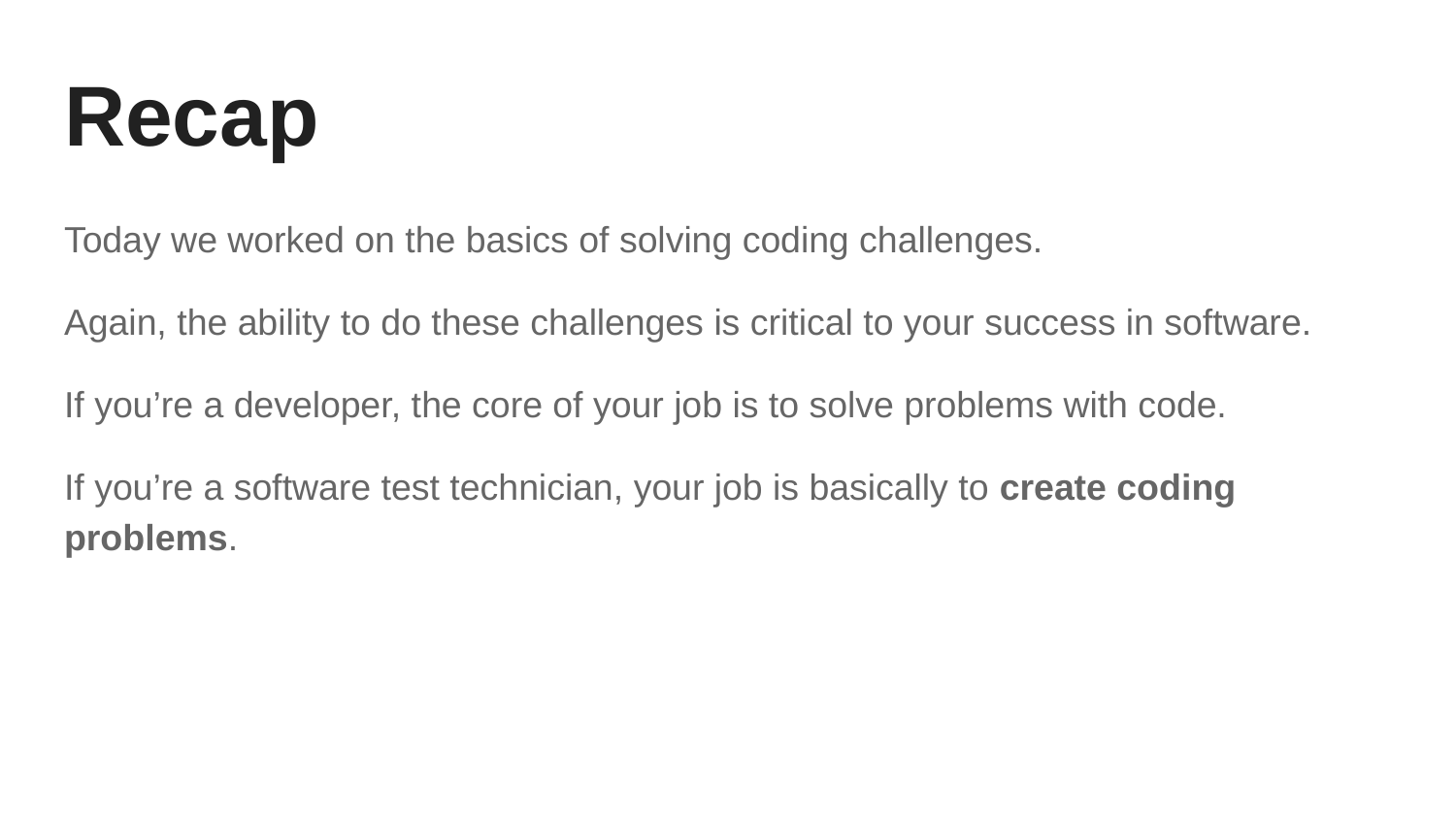

# Recap
Today we worked on the basics of solving coding challenges.
Again, the ability to do these challenges is critical to your success in software.
If you’re a developer, the core of your job is to solve problems with code.
If you’re a software test technician, your job is basically to create coding problems.